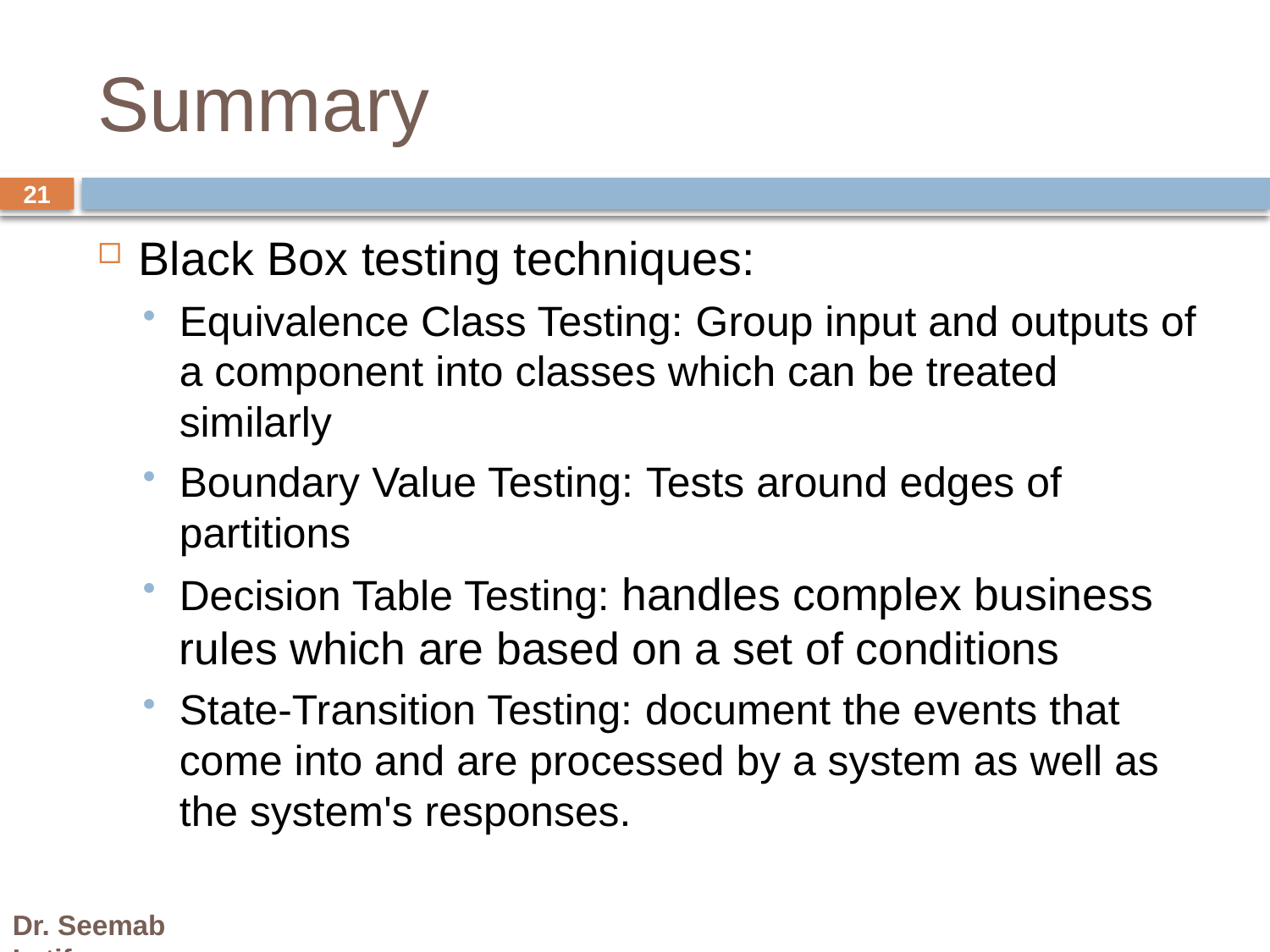

# Summary
21
Black Box testing techniques:
Equivalence Class Testing: Group input and outputs of a component into classes which can be treated similarly
Boundary Value Testing: Tests around edges of partitions
Decision Table Testing: handles complex business rules which are based on a set of conditions
State-Transition Testing: document the events that come into and are processed by a system as well as the system's responses.